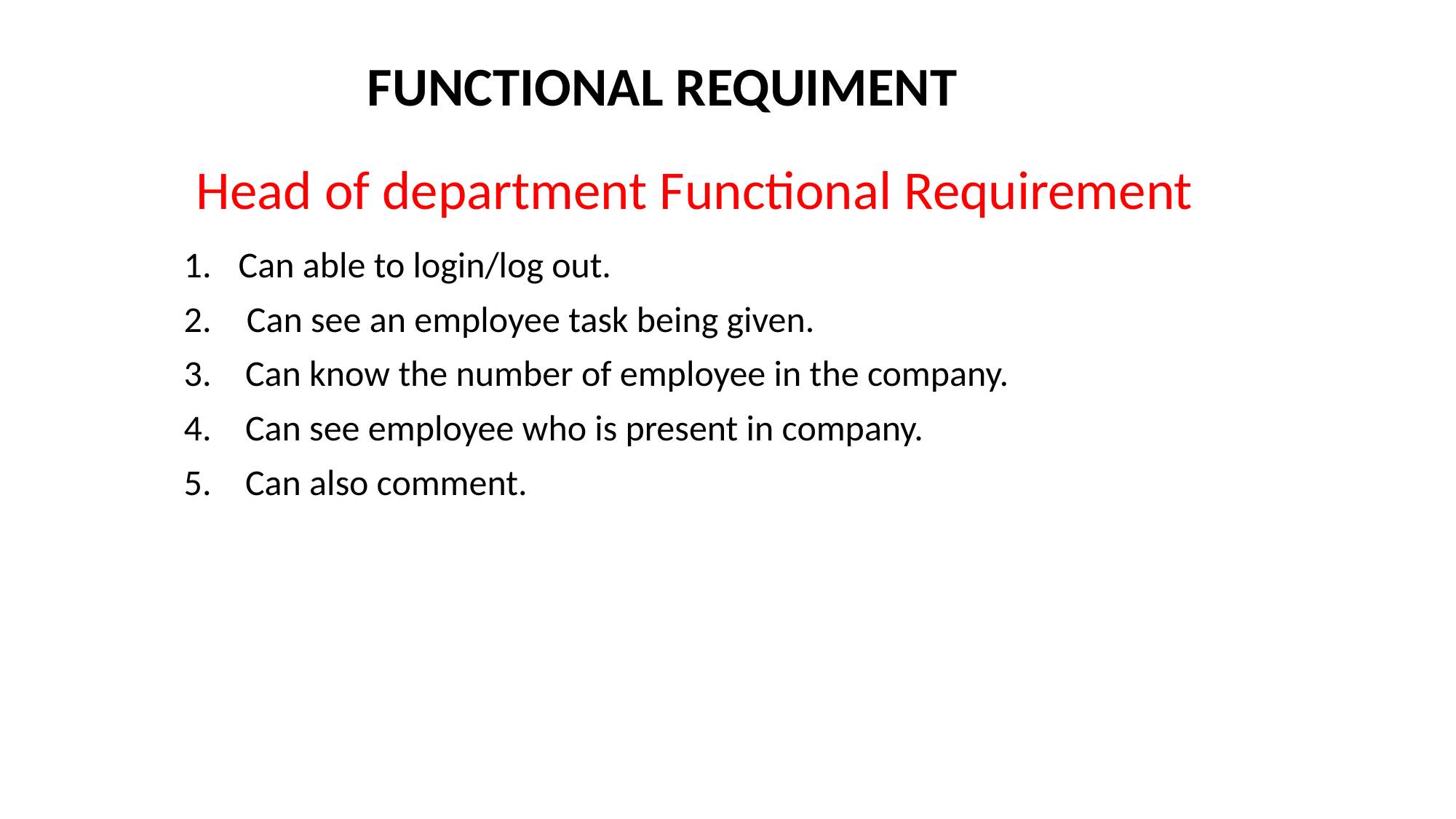

FUNCTIONAL REQUIMENT
 Head of department Functional Requirement
Can able to login/log out.
 Can see an employee task being given.
Can know the number of employee in the company.
Can see employee who is present in company.
Can also comment.